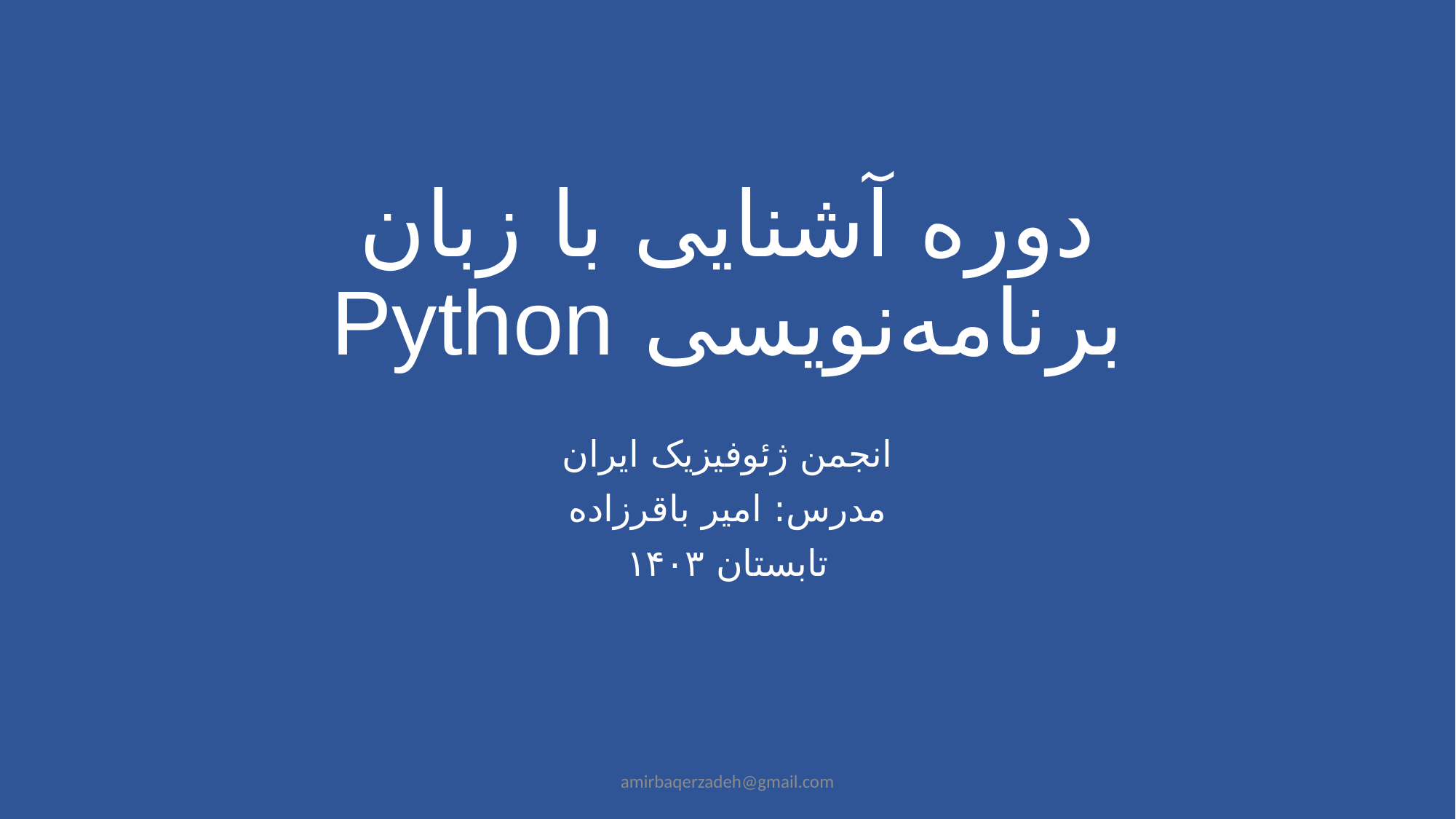

# دوره آشنایی با زبان برنامه‌نویسی Python
انجمن ژئوفیزیک ایران
مدرس: امیر باقرزاده
تابستان ۱۴۰۳
amirbaqerzadeh@gmail.com